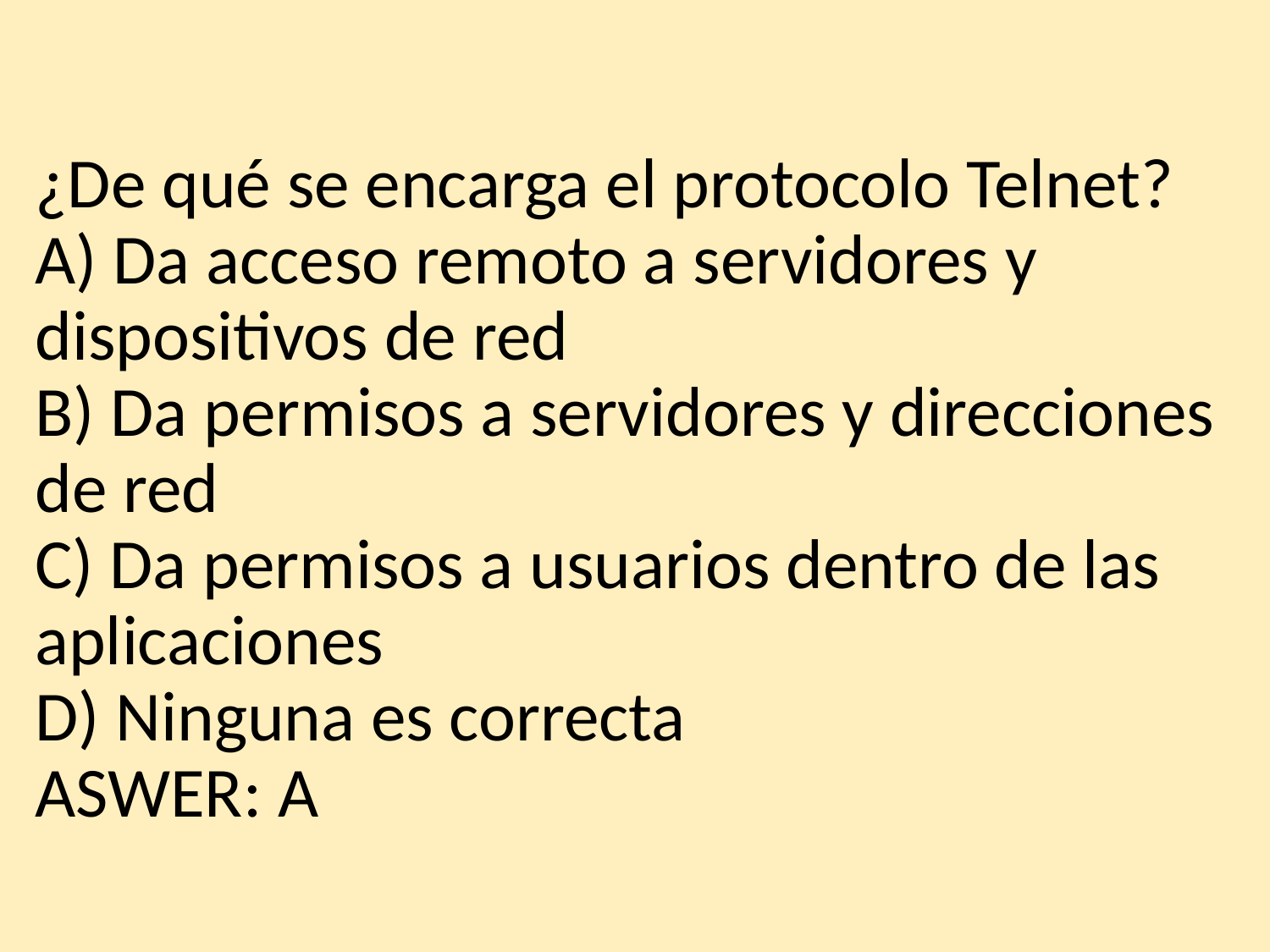

# ¿De qué se encarga el protocolo Telnet? A) Da acceso remoto a servidores y dispositivos de red B) Da permisos a servidores y direcciones de red C) Da permisos a usuarios dentro de las aplicaciones D) Ninguna es correcta ASWER: A